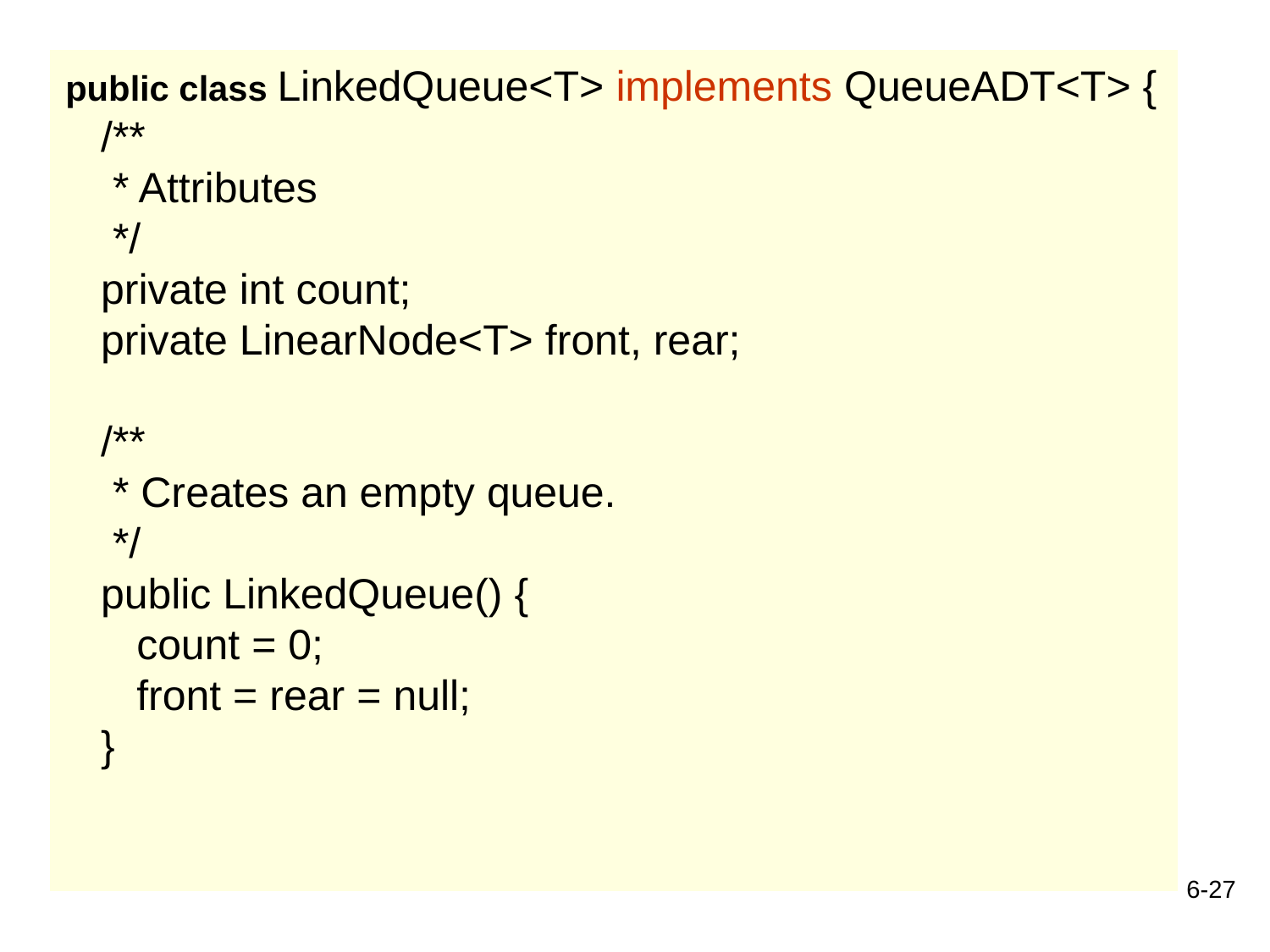

public class LinkedQueue<T> implements QueueADT<T> {
   /**
    * Attributes
    */
   private int count;
   private LinearNode<T> front, rear;

   /**
    * Creates an empty queue.
    */
   public LinkedQueue() {
      count = 0;
      front = rear = null;
   }
6-27